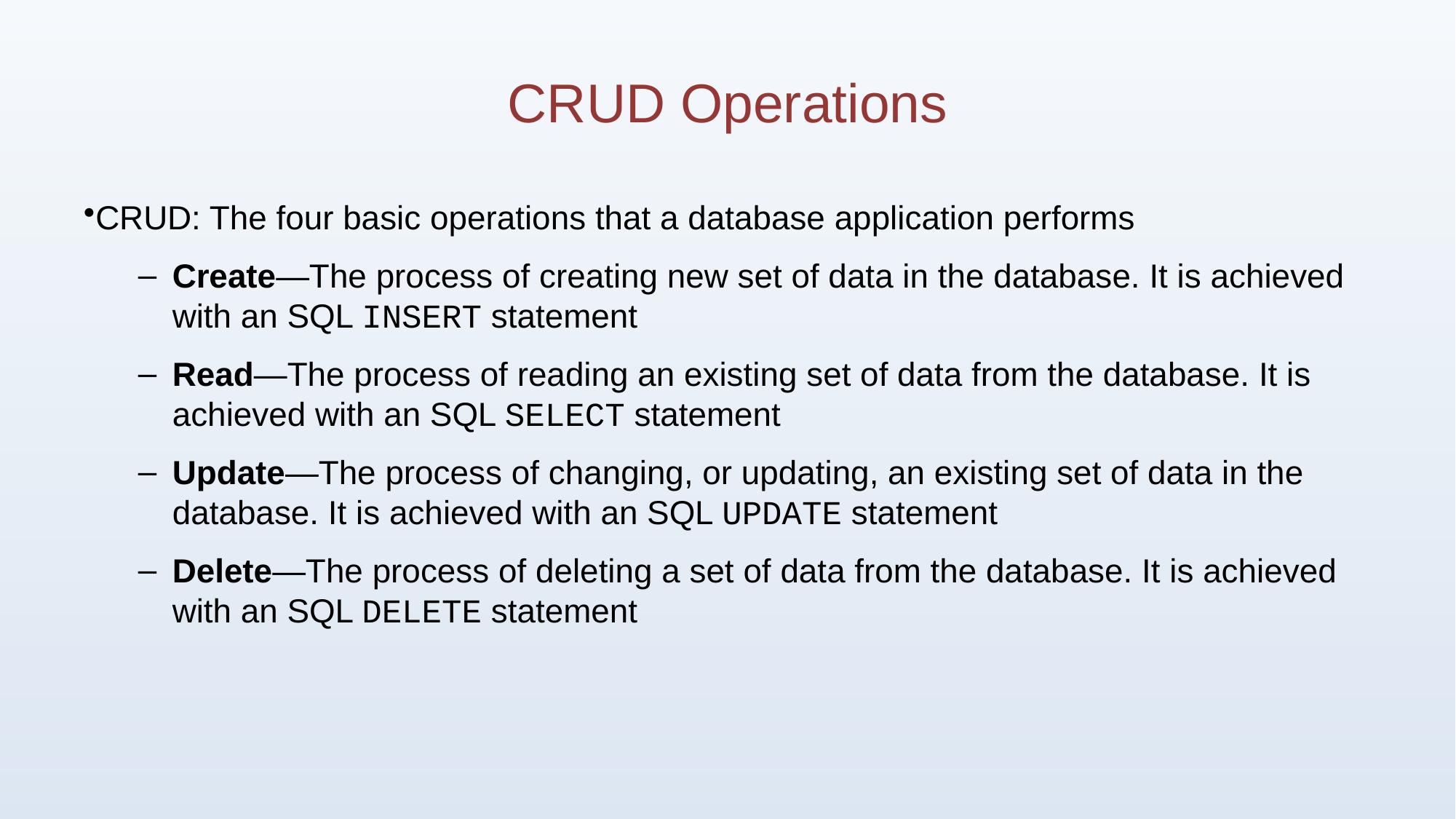

# CRUD Operations
CRUD: The four basic operations that a database application performs
Create—The process of creating new set of data in the database. It is achieved with an SQL INSERT statement
Read—The process of reading an existing set of data from the database. It is achieved with an SQL SELECT statement
Update—The process of changing, or updating, an existing set of data in the database. It is achieved with an SQL UPDATE statement
Delete—The process of deleting a set of data from the database. It is achieved with an SQL DELETE statement